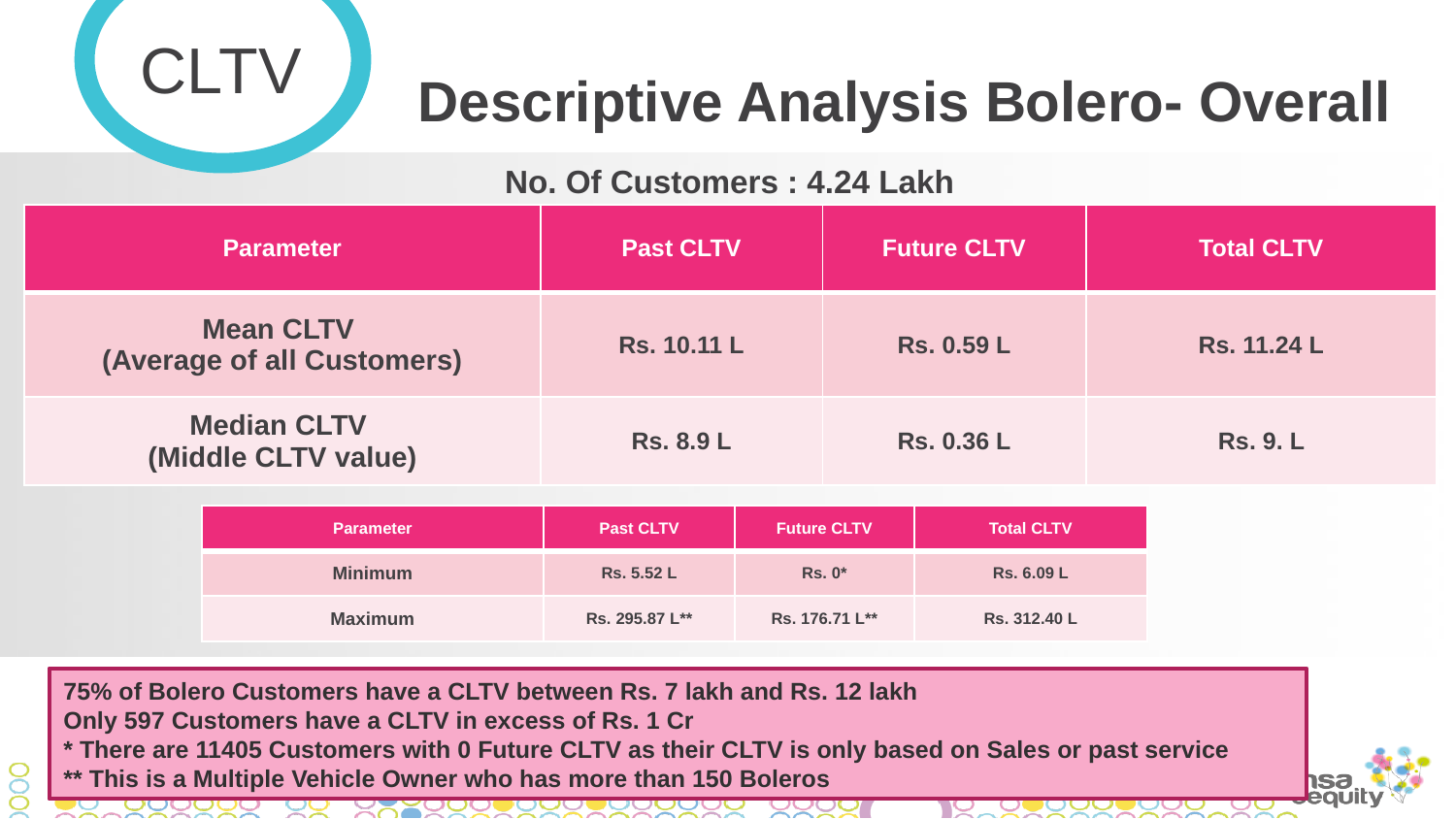

CLTV
Descriptive Analysis Bolero- Overall
No. Of Customers : 4.24 Lakh
| Parameter | Past CLTV | Future CLTV | Total CLTV |
| --- | --- | --- | --- |
| Mean CLTV (Average of all Customers) | Rs. 10.11 L | Rs. 0.59 L | Rs. 11.24 L |
| Median CLTV (Middle CLTV value) | Rs. 8.9 L | Rs. 0.36 L | Rs. 9. L |
| Parameter | Past CLTV | Future CLTV | Total CLTV |
| --- | --- | --- | --- |
| Minimum | Rs. 5.52 L | Rs. 0\* | Rs. 6.09 L |
| Maximum | Rs. 295.87 L\*\* | Rs. 176.71 L\*\* | Rs. 312.40 L |
75% of Bolero Customers have a CLTV between Rs. 7 lakh and Rs. 12 lakh
Only 597 Customers have a CLTV in excess of Rs. 1 Cr
* There are 11405 Customers with 0 Future CLTV as their CLTV is only based on Sales or past service
** This is a Multiple Vehicle Owner who has more than 150 Boleros